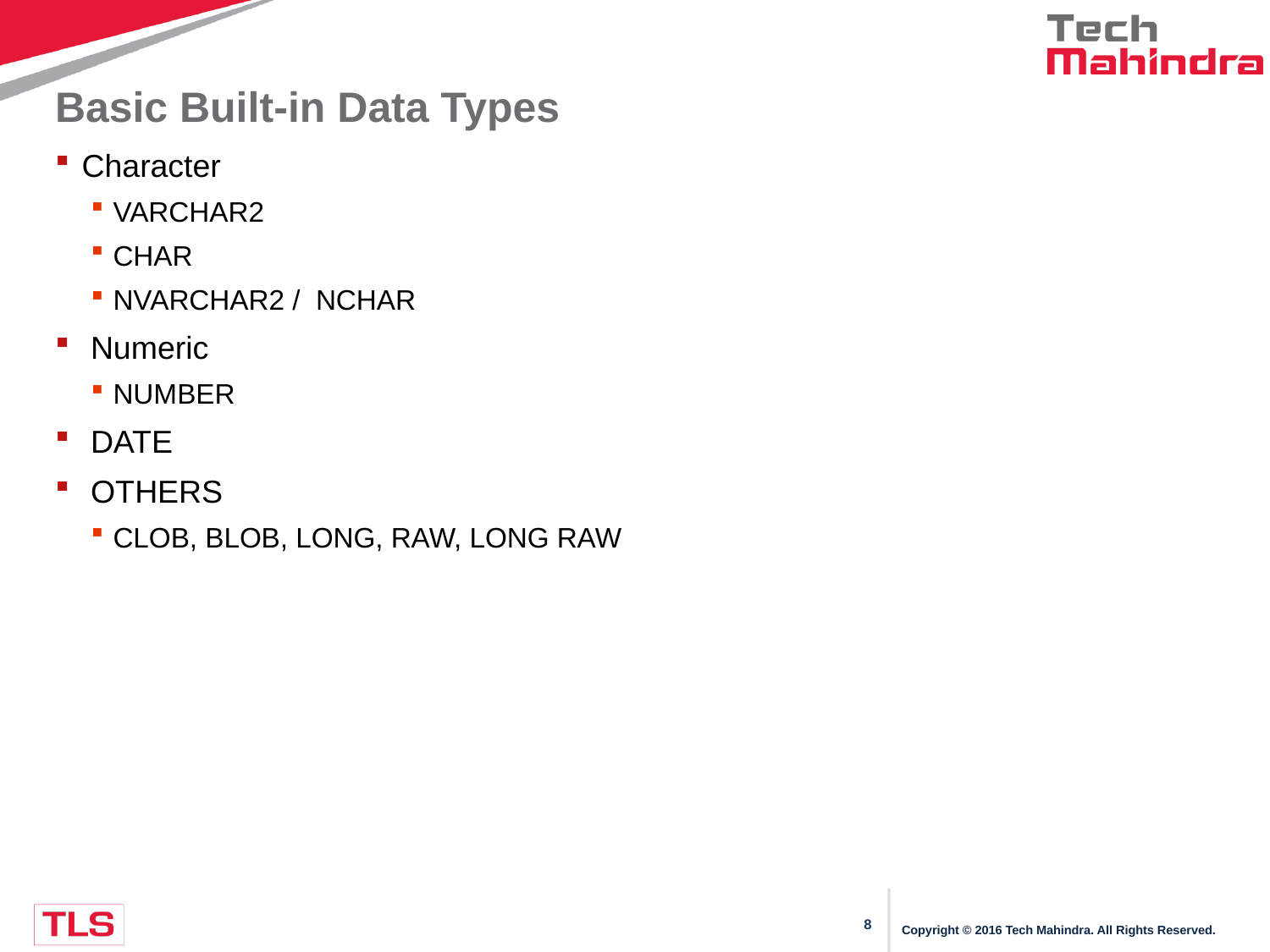

# Basic Built-in Data Types
Character
VARCHAR2
CHAR
NVARCHAR2 /  NCHAR
 Numeric
NUMBER
 DATE
 OTHERS
CLOB, BLOB, LONG, RAW, LONG RAW

Copyright © 2016 Tech Mahindra. All Rights Reserved.